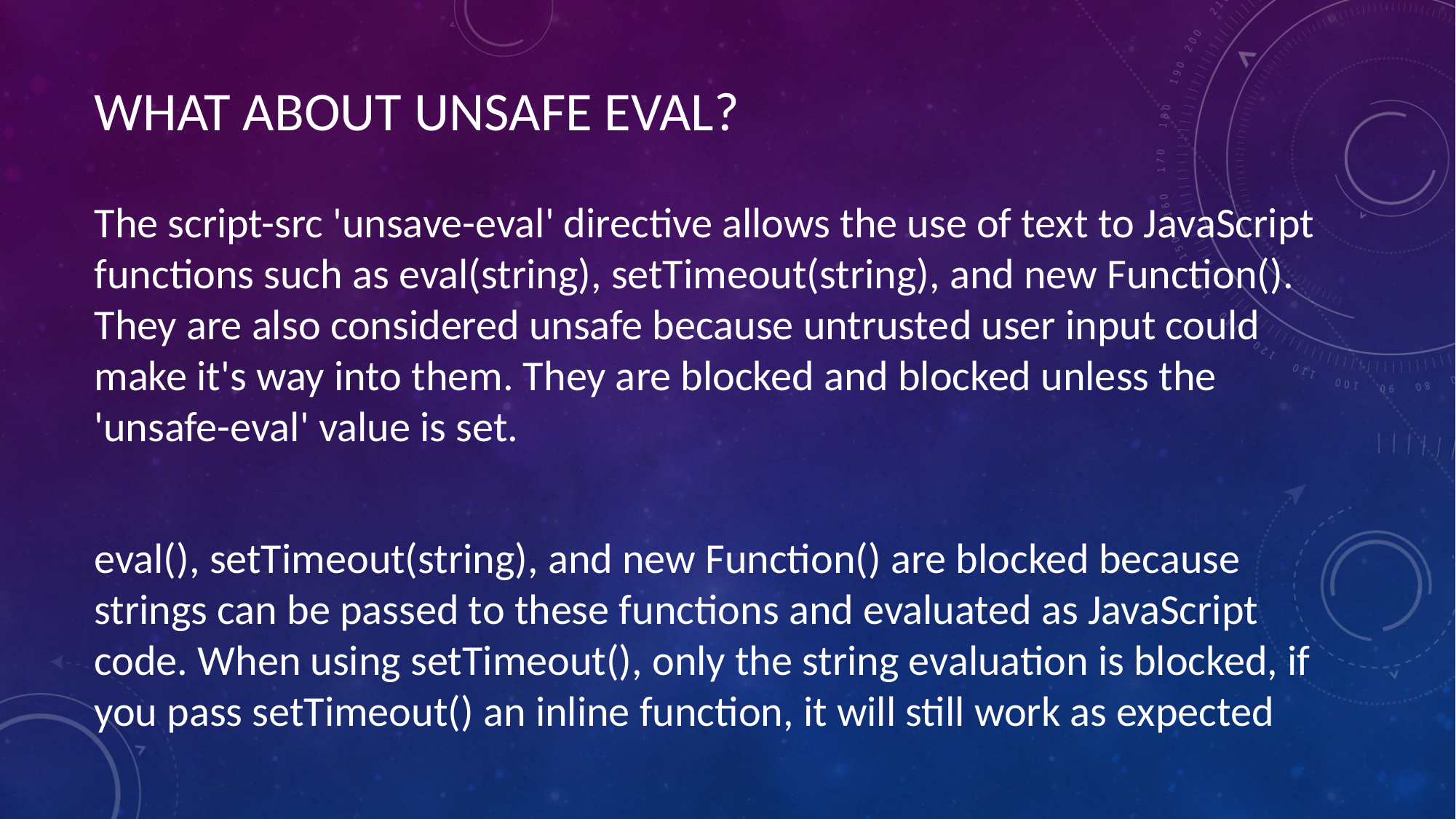

# What about unsafe eval?
The script-src 'unsave-eval' directive allows the use of text to JavaScript functions such as eval(string), setTimeout(string), and new Function(). They are also considered unsafe because untrusted user input could make it's way into them. They are blocked and blocked unless the 'unsafe-eval' value is set.

eval(), setTimeout(string), and new Function() are blocked because strings can be passed to these functions and evaluated as JavaScript code. When using setTimeout(), only the string evaluation is blocked, if you pass setTimeout() an inline function, it will still work as expected